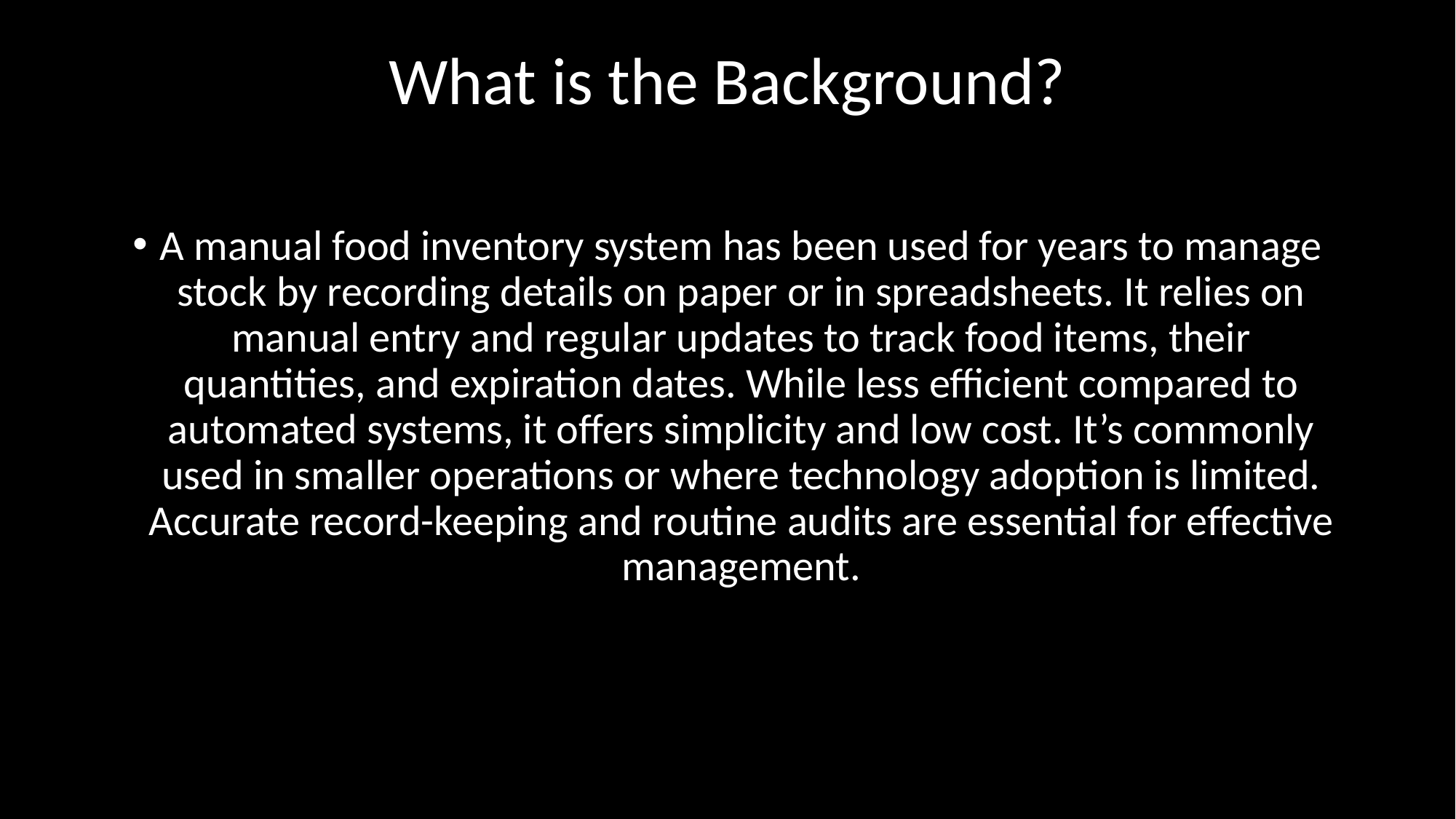

# What is the Background?
A manual food inventory system has been used for years to manage stock by recording details on paper or in spreadsheets. It relies on manual entry and regular updates to track food items, their quantities, and expiration dates. While less efficient compared to automated systems, it offers simplicity and low cost. It’s commonly used in smaller operations or where technology adoption is limited. Accurate record-keeping and routine audits are essential for effective management.